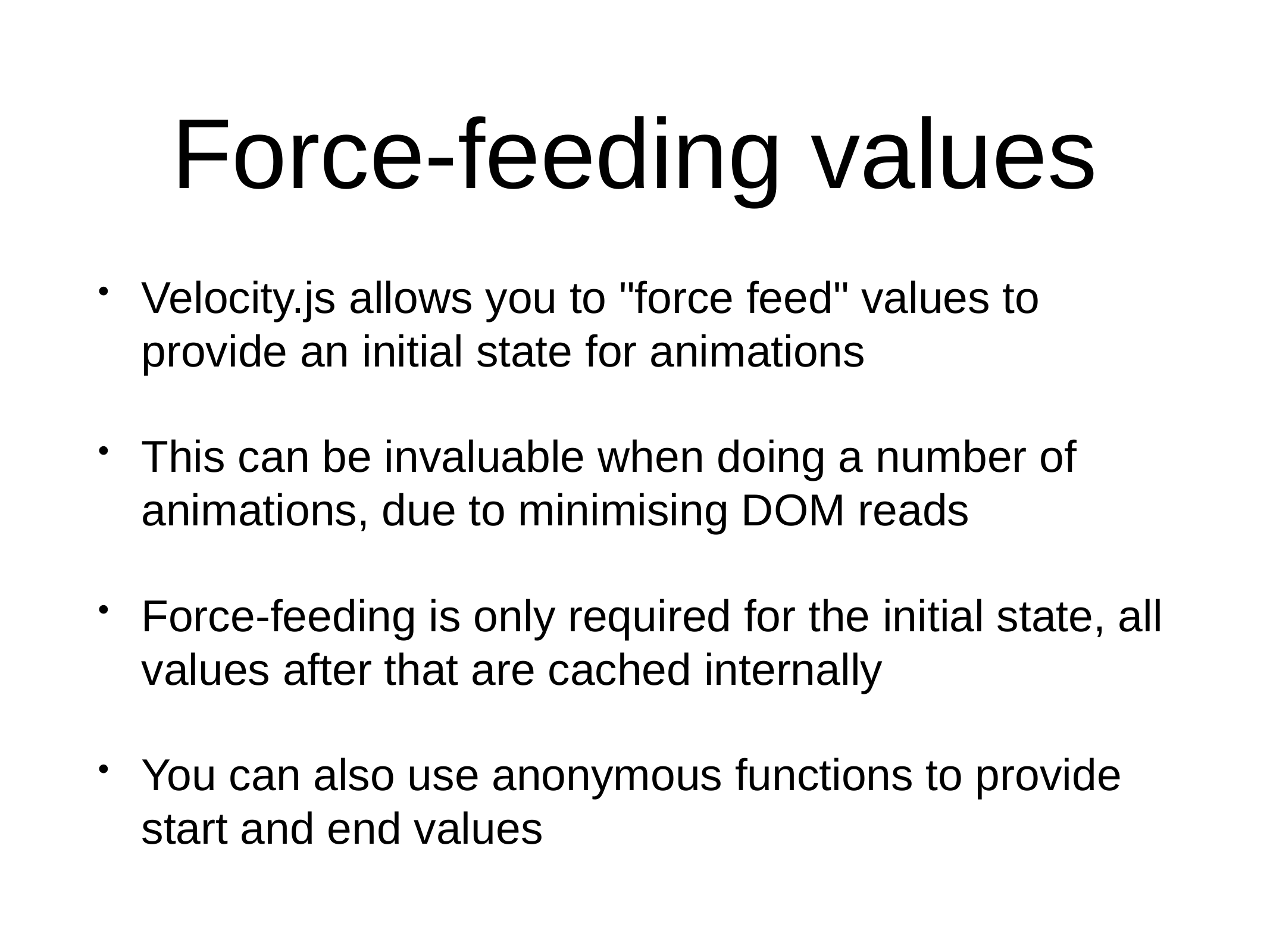

# Force-feeding values
Velocity.js allows you to "force feed" values to provide an initial state for animations
This can be invaluable when doing a number of animations, due to minimising DOM reads
Force-feeding is only required for the initial state, all values after that are cached internally
You can also use anonymous functions to provide start and end values